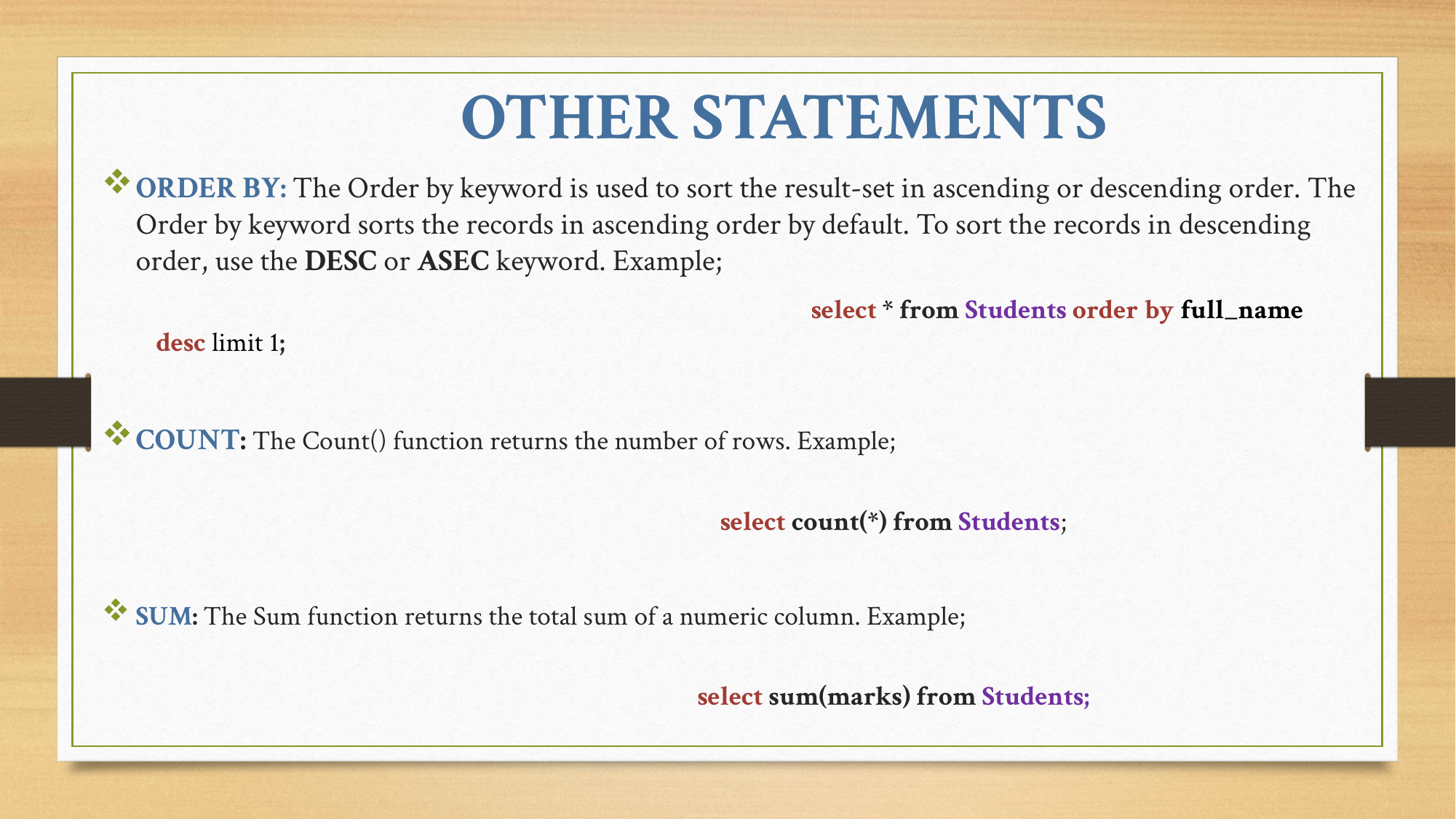

OTHER STATEMENTS
ORDER BY: The Order by keyword is used to sort the result-set in ascending or descending order. The Order by keyword sorts the records in ascending order by default. To sort the records in descending order, use the DESC or ASEC keyword. Example;
						select * from Students order by full_name desc limit 1;

COUNT: The Count() function returns the number of rows. Example;
			select count(*) from Students;

SUM: The Sum function returns the total sum of a numeric column. Example;
			select sum(marks) from Students;